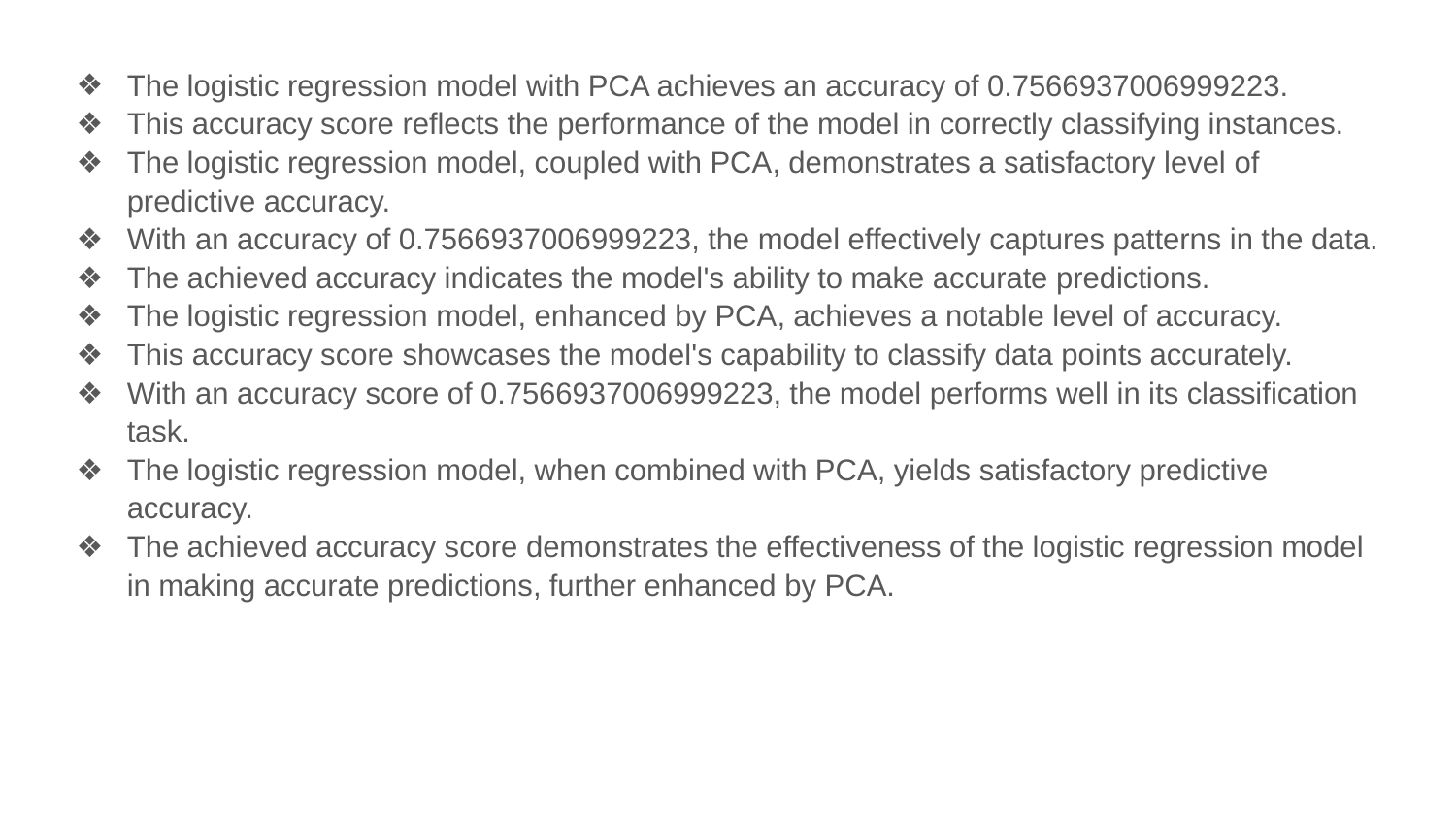

The logistic regression model with PCA achieves an accuracy of 0.7566937006999223.
This accuracy score reflects the performance of the model in correctly classifying instances.
The logistic regression model, coupled with PCA, demonstrates a satisfactory level of predictive accuracy.
With an accuracy of 0.7566937006999223, the model effectively captures patterns in the data.
The achieved accuracy indicates the model's ability to make accurate predictions.
The logistic regression model, enhanced by PCA, achieves a notable level of accuracy.
This accuracy score showcases the model's capability to classify data points accurately.
With an accuracy score of 0.7566937006999223, the model performs well in its classification task.
The logistic regression model, when combined with PCA, yields satisfactory predictive accuracy.
The achieved accuracy score demonstrates the effectiveness of the logistic regression model in making accurate predictions, further enhanced by PCA.